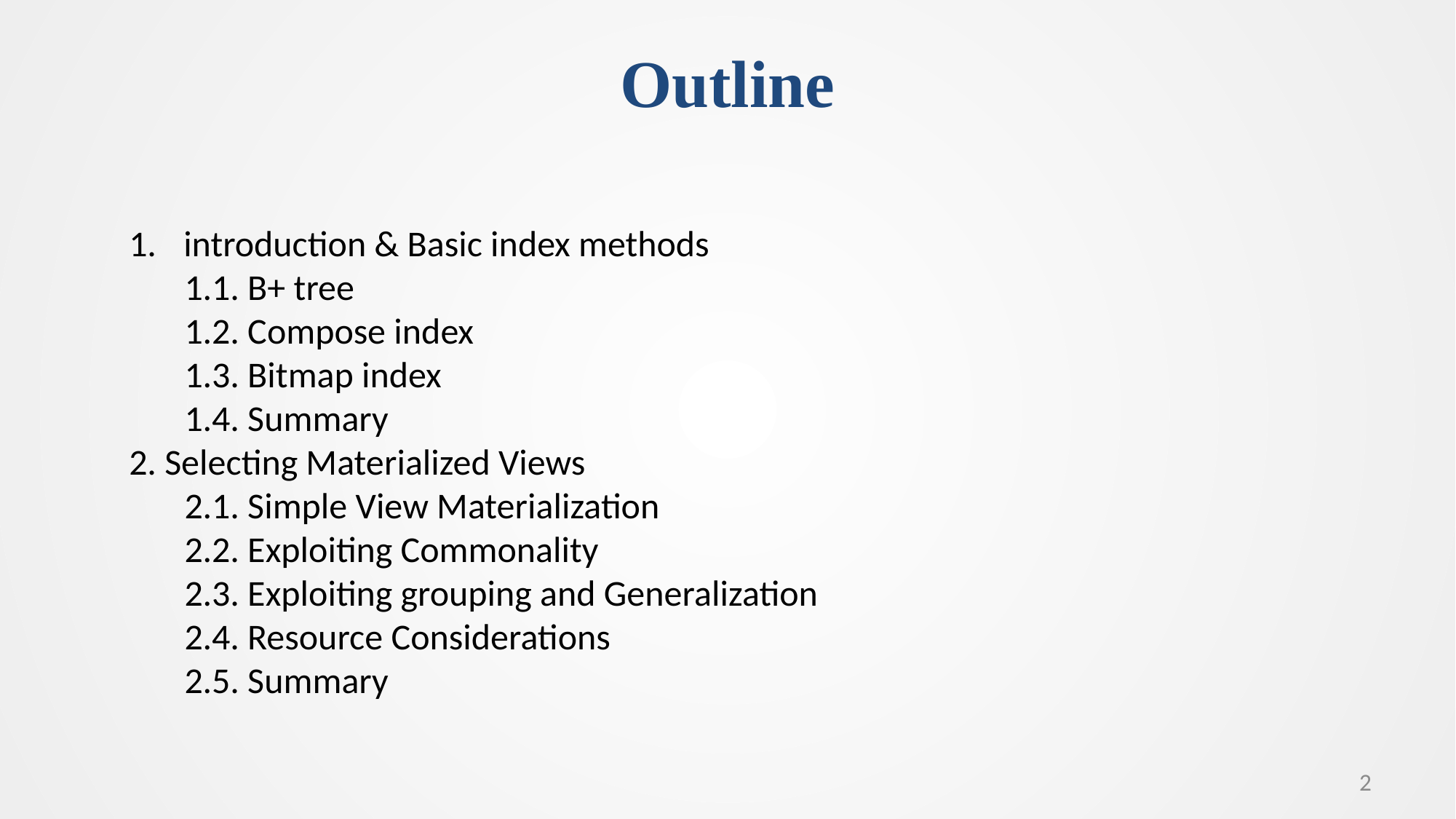

Outline
introduction & Basic index methods
1.1. B+ tree
1.2. Compose index
1.3. Bitmap index
1.4. Summary
2. Selecting Materialized Views
2.1. Simple View Materialization
2.2. Exploiting Commonality
2.3. Exploiting grouping and Generalization
2.4. Resource Considerations
2.5. Summary
2